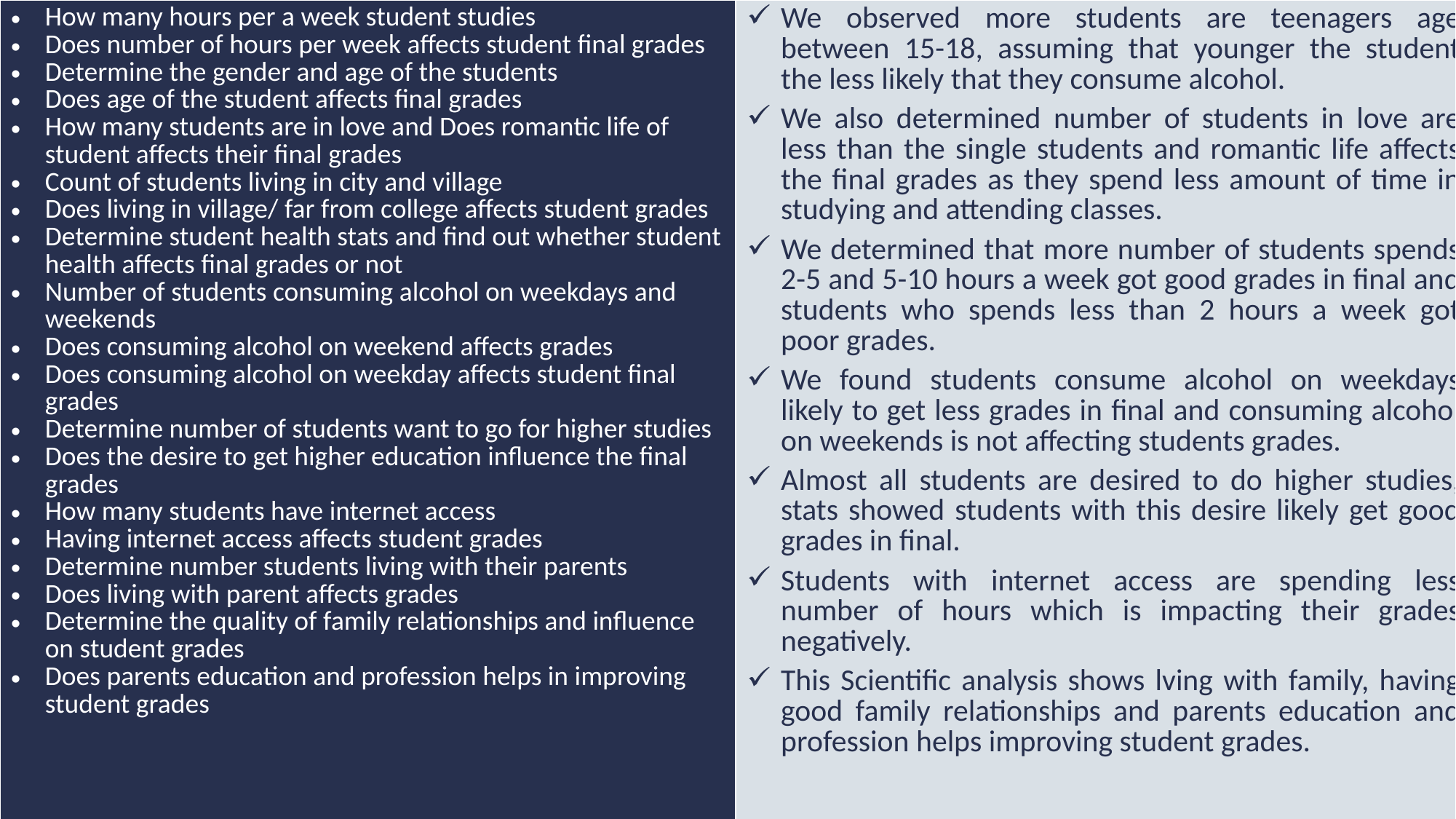

| How many hours per a week student studies Does number of hours per week affects student final grades Determine the gender and age of the students Does age of the student affects final grades How many students are in love and Does romantic life of student affects their final grades Count of students living in city and village Does living in village/ far from college affects student grades Determine student health stats and find out whether student health affects final grades or not Number of students consuming alcohol on weekdays and weekends Does consuming alcohol on weekend affects grades Does consuming alcohol on weekday affects student final grades Determine number of students want to go for higher studies Does the desire to get higher education influence the final grades How many students have internet access Having internet access affects student grades Determine number students living with their parents Does living with parent affects grades Determine the quality of family relationships and influence on student grades Does parents education and profession helps in improving student grades | We observed more students are teenagers age between 15-18, assuming that younger the student the less likely that they consume alcohol. We also determined number of students in love are less than the single students and romantic life affects the final grades as they spend less amount of time in studying and attending classes. We determined that more number of students spends 2-5 and 5-10 hours a week got good grades in final and students who spends less than 2 hours a week got poor grades. We found students consume alcohol on weekdays likely to get less grades in final and consuming alcohol on weekends is not affecting students grades. Almost all students are desired to do higher studies, stats showed students with this desire likely get good grades in final. Students with internet access are spending less number of hours which is impacting their grades negatively. This Scientific analysis shows lving with family, having good family relationships and parents education and profession helps improving student grades. |
| --- | --- |